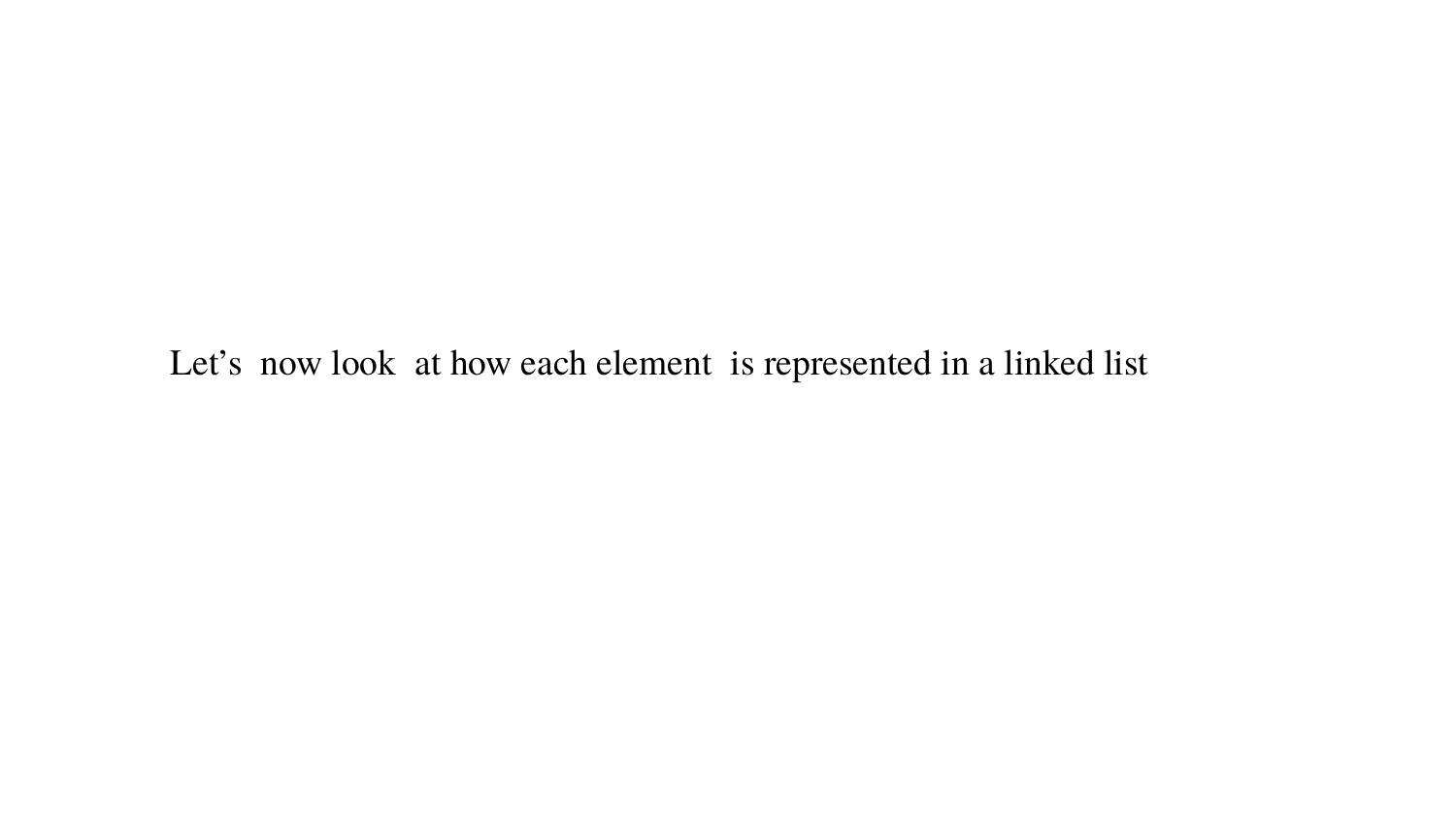

Let’s  now look  at how each element  is represented in a linked list